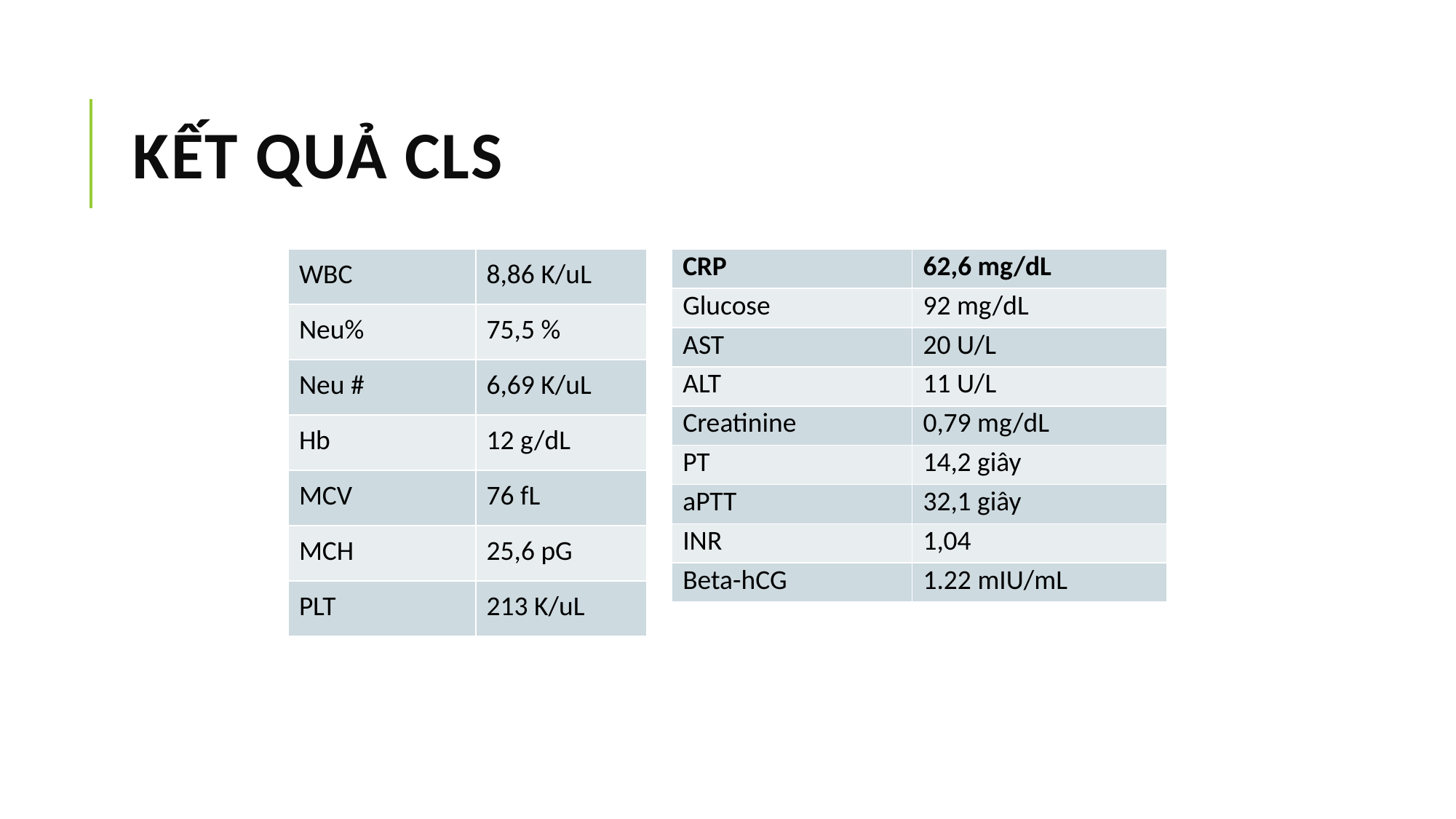

# KẾT QUẢ CLS
| WBC | 8,86 K/uL |
| --- | --- |
| Neu% | 75,5 % |
| Neu # | 6,69 K/uL |
| Hb | 12 g/dL |
| MCV | 76 fL |
| MCH | 25,6 pG |
| PLT | 213 K/uL |
| CRP | 62,6 mg/dL |
| --- | --- |
| Glucose | 92 mg/dL |
| AST | 20 U/L |
| ALT | 11 U/L |
| Creatinine | 0,79 mg/dL |
| PT | 14,2 giây |
| aPTT | 32,1 giây |
| INR | 1,04 |
| Beta-hCG | 1.22 mIU/mL |